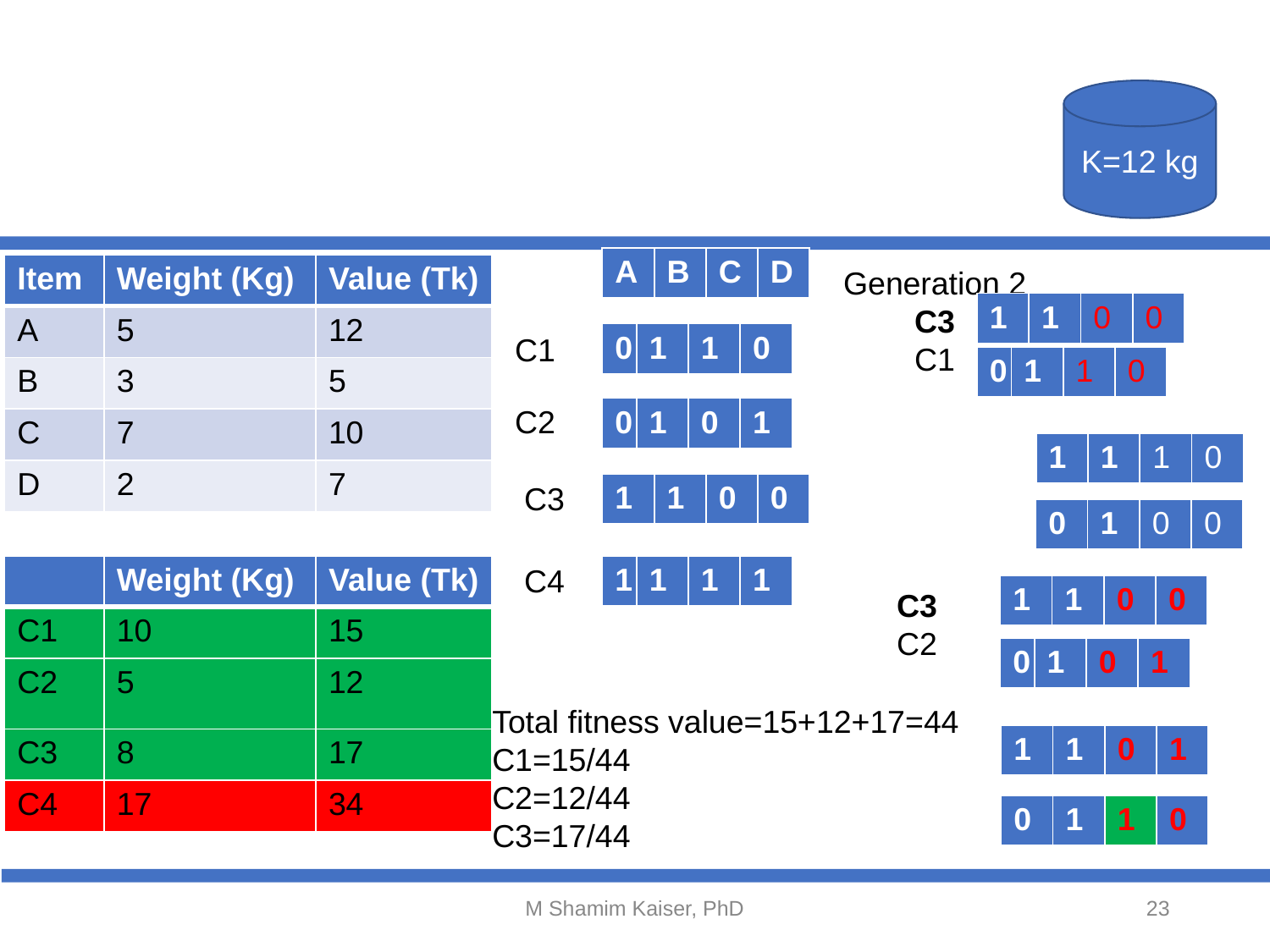

#
K=12 kg
| A | B | C | D |
| --- | --- | --- | --- |
| Item | Weight (Kg) | Value (Tk) |
| --- | --- | --- |
| A | 5 | 12 |
| B | 3 | 5 |
| C | 7 | 10 |
| D | 2 | 7 |
Generation 2
C3
C1

| 1 | 1 | 0 | 0 |
| --- | --- | --- | --- |
| 0 | 1 | 1 | 0 |
| --- | --- | --- | --- |
C1
| 0 | 1 | 1 | 0 |
| --- | --- | --- | --- |
C2
| 0 | 1 | 0 | 1 |
| --- | --- | --- | --- |
| 1 | 1 | 1 | 0 |
| --- | --- | --- | --- |
C3
| 1 | 1 | 0 | 0 |
| --- | --- | --- | --- |
| 0 | 1 | 0 | 0 |
| --- | --- | --- | --- |
C4
| 1 | 1 | 1 | 1 |
| --- | --- | --- | --- |
|  | Weight (Kg) | Value (Tk) |
| --- | --- | --- |
| C1 | 10 | 15 |
| C2 | 5 | 12 |
| C3 | 8 | 17 |
| C4 | 17 | 34 |
| 1 | 1 | 0 | 0 |
| --- | --- | --- | --- |
C3
C2
| 0 | 1 | 0 | 1 |
| --- | --- | --- | --- |
Total fitness value=15+12+17=44
C1=15/44
C2=12/44
C3=17/44
| 1 | 1 | 0 | 1 |
| --- | --- | --- | --- |
| 0 | 1 | 1 | 0 |
| --- | --- | --- | --- |
M Shamim Kaiser, PhD
23